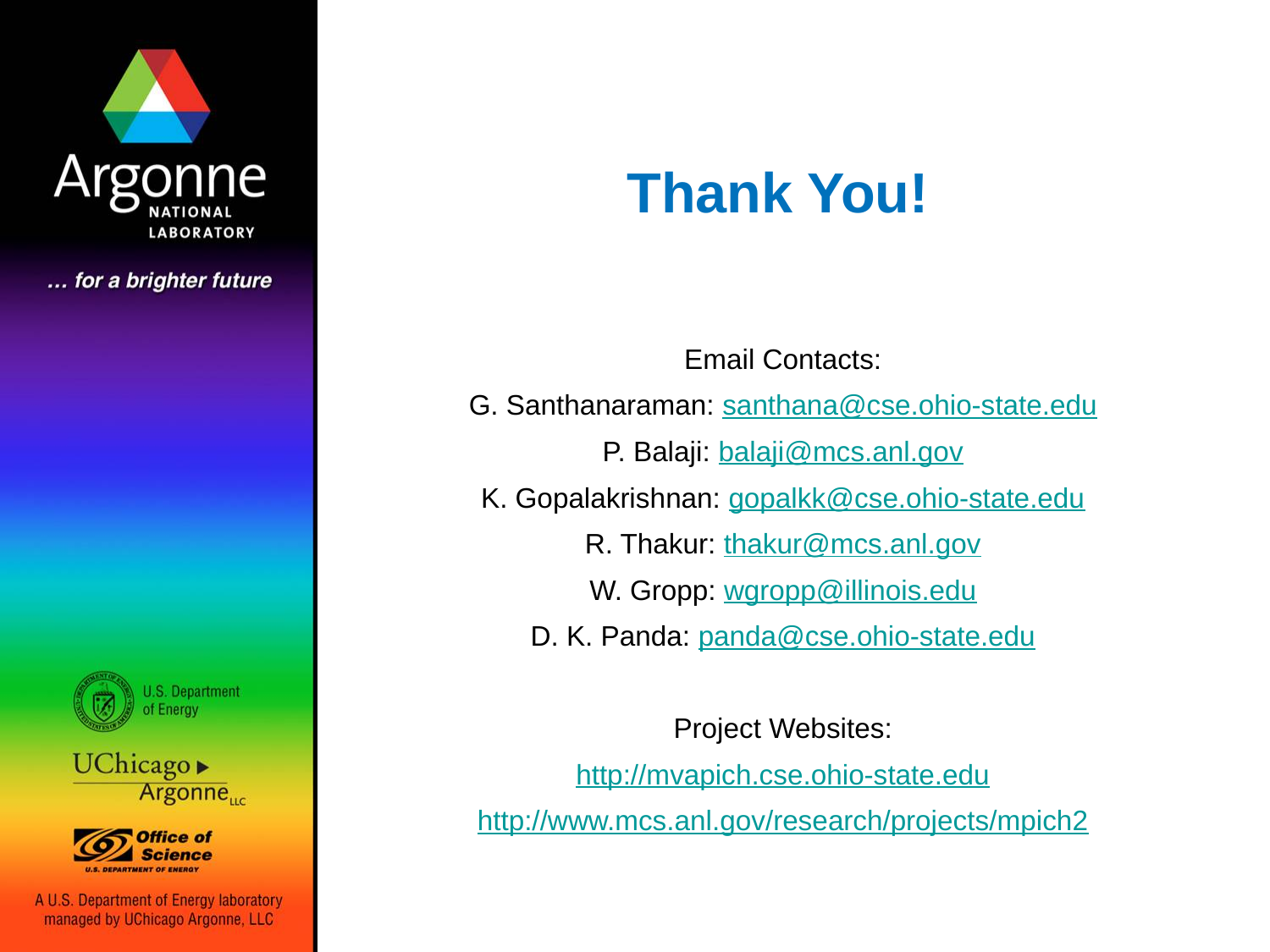

# Thank You!
Email Contacts:
G. Santhanaraman: santhana@cse.ohio-state.edu
P. Balaji: balaji@mcs.anl.gov
K. Gopalakrishnan: gopalkk@cse.ohio-state.edu
R. Thakur: thakur@mcs.anl.gov
W. Gropp: wgropp@illinois.edu
D. K. Panda: panda@cse.ohio-state.edu

Project Websites:
http://mvapich.cse.ohio-state.edu
http://www.mcs.anl.gov/research/projects/mpich2
CCGrid (05/21/2009)
Pavan Balaji, Argonne National Laboratory